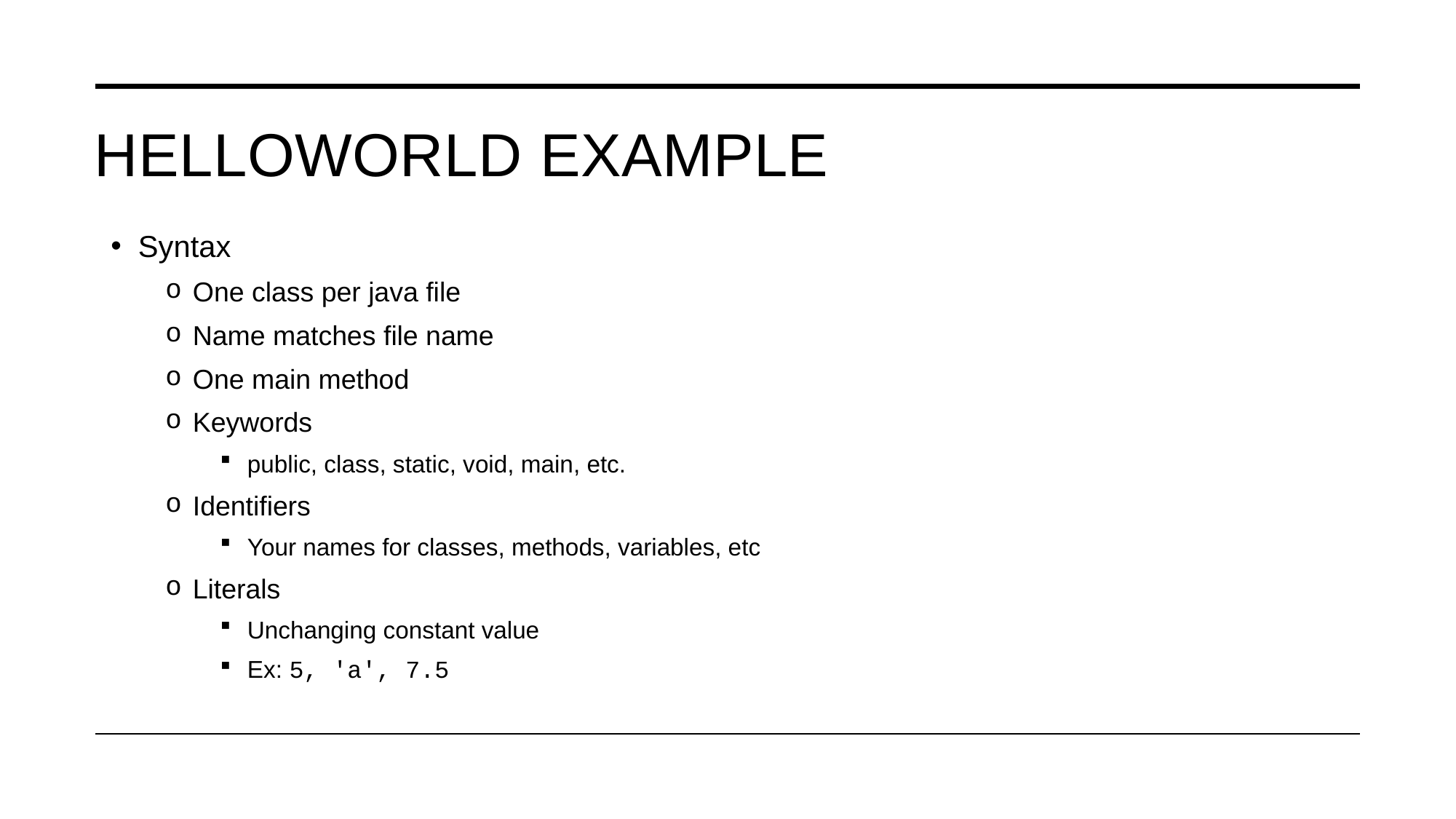

# HelloWorld Example
Syntax
One class per java file
Name matches file name
One main method
Keywords
public, class, static, void, main, etc.
Identifiers
Your names for classes, methods, variables, etc
Literals
Unchanging constant value
Ex: 5, 'a', 7.5